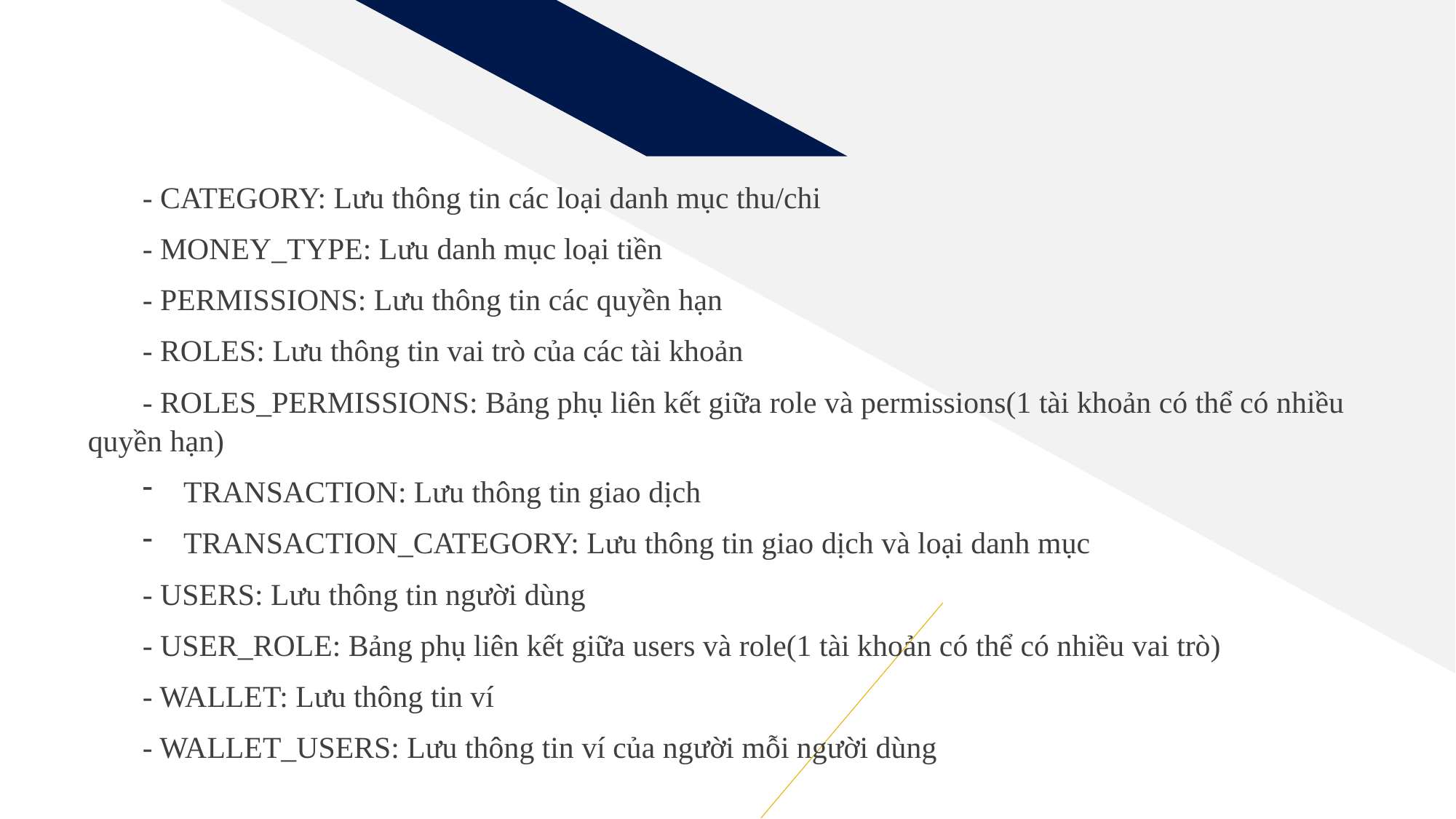

- CATEGORY: Lưu thông tin các loại danh mục thu/chi
- MONEY_TYPE: Lưu danh mục loại tiền
- PERMISSIONS: Lưu thông tin các quyền hạn
- ROLES: Lưu thông tin vai trò của các tài khoản
- ROLES_PERMISSIONS: Bảng phụ liên kết giữa role và permissions(1 tài khoản có thể có nhiều 	quyền hạn)
TRANSACTION: Lưu thông tin giao dịch
TRANSACTION_CATEGORY: Lưu thông tin giao dịch và loại danh mục
- USERS: Lưu thông tin người dùng
- USER_ROLE: Bảng phụ liên kết giữa users và role(1 tài khoản có thể có nhiều vai trò)
- WALLET: Lưu thông tin ví
- WALLET_USERS: Lưu thông tin ví của người mỗi người dùng